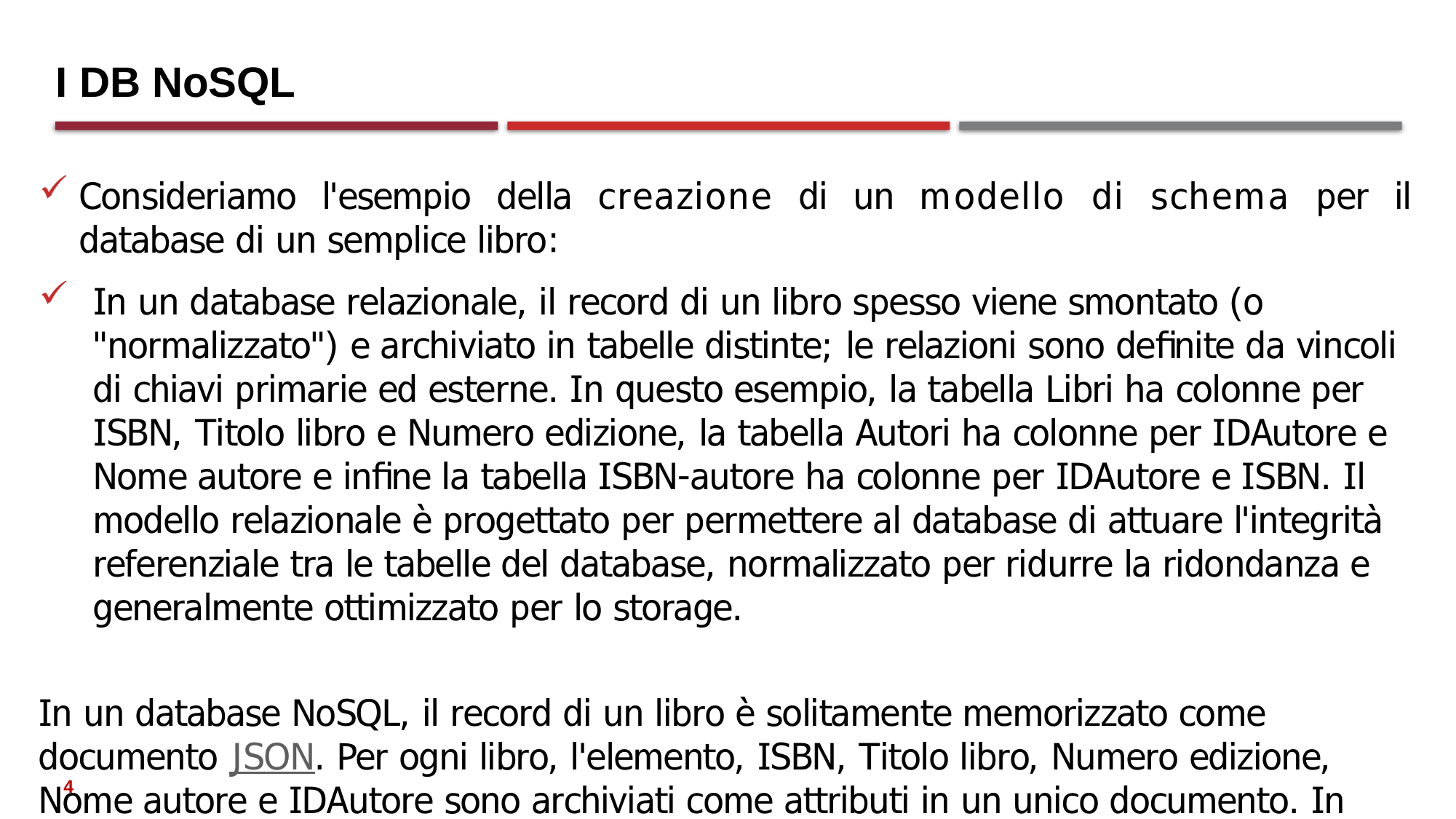

# I DB NoSQL
Consideriamo l'esempio della creazione di un modello di schema per il database di un semplice libro:
In un database relazionale, il record di un libro spesso viene smontato (o "normalizzato") e archiviato in tabelle distinte; le relazioni sono definite da vincoli di chiavi primarie ed esterne. In questo esempio, la tabella Libri ha colonne per ISBN, Titolo libro e Numero edizione, la tabella Autori ha colonne per IDAutore e Nome autore e infine la tabella ISBN-autore ha colonne per IDAutore e ISBN. Il modello relazionale è progettato per permettere al database di attuare l'integrità referenziale tra le tabelle del database, normalizzato per ridurre la ridondanza e generalmente ottimizzato per lo storage.
In un database NoSQL, il record di un libro è solitamente memorizzato come documento JSON. Per ogni libro, l'elemento, ISBN, Titolo libro, Numero edizione, Nome autore e IDAutore sono archiviati come attributi in un unico documento. In questo modello, i dati sono ottimizzati per lo sviluppo intuitivo e la scalabilità orizzontale.

4